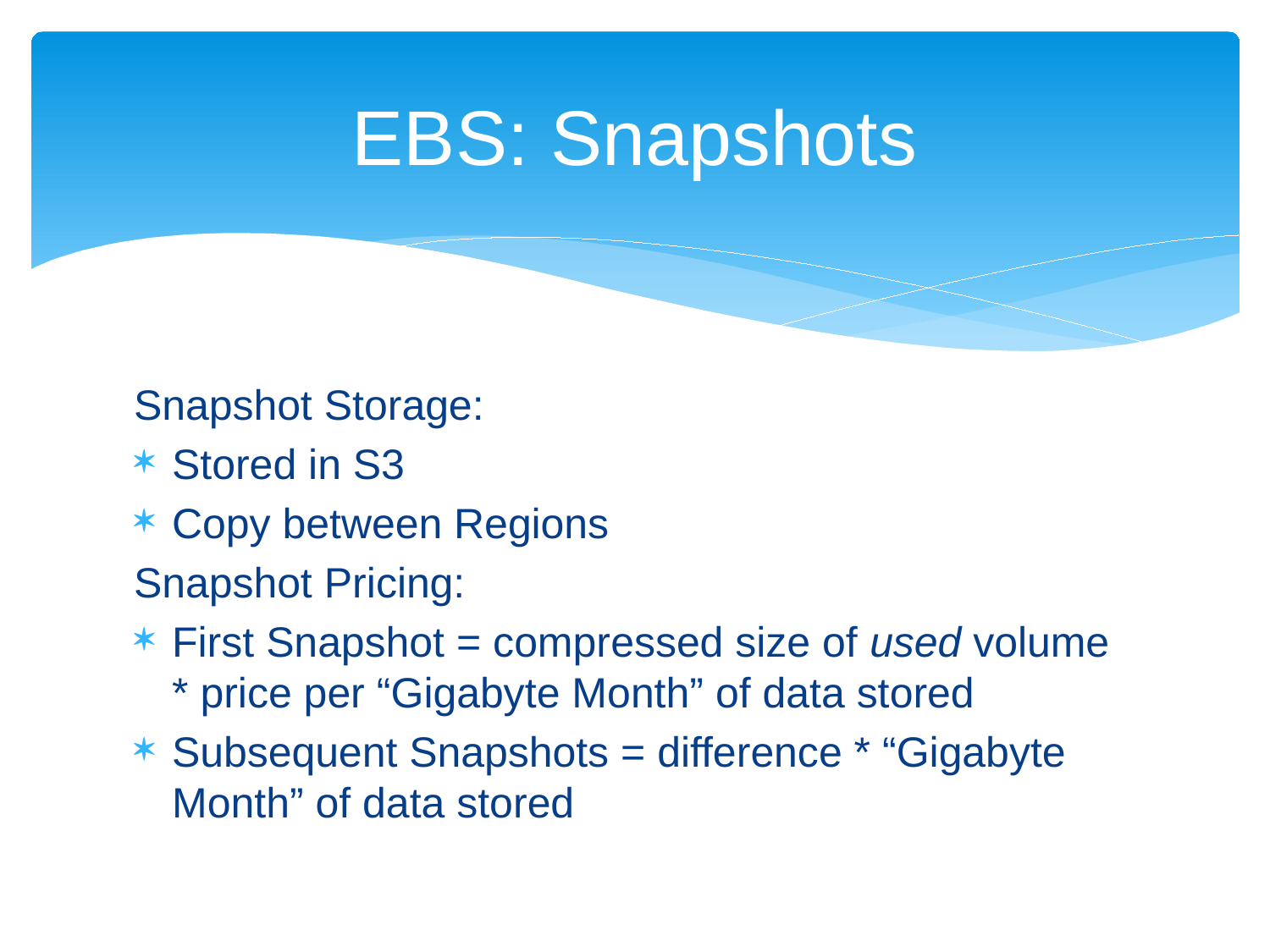

# EBS: Snapshots
Snapshot Storage:
Stored in S3
Copy between Regions
Snapshot Pricing:
First Snapshot = compressed size of used volume * price per “Gigabyte Month” of data stored
Subsequent Snapshots = difference * “Gigabyte Month” of data stored